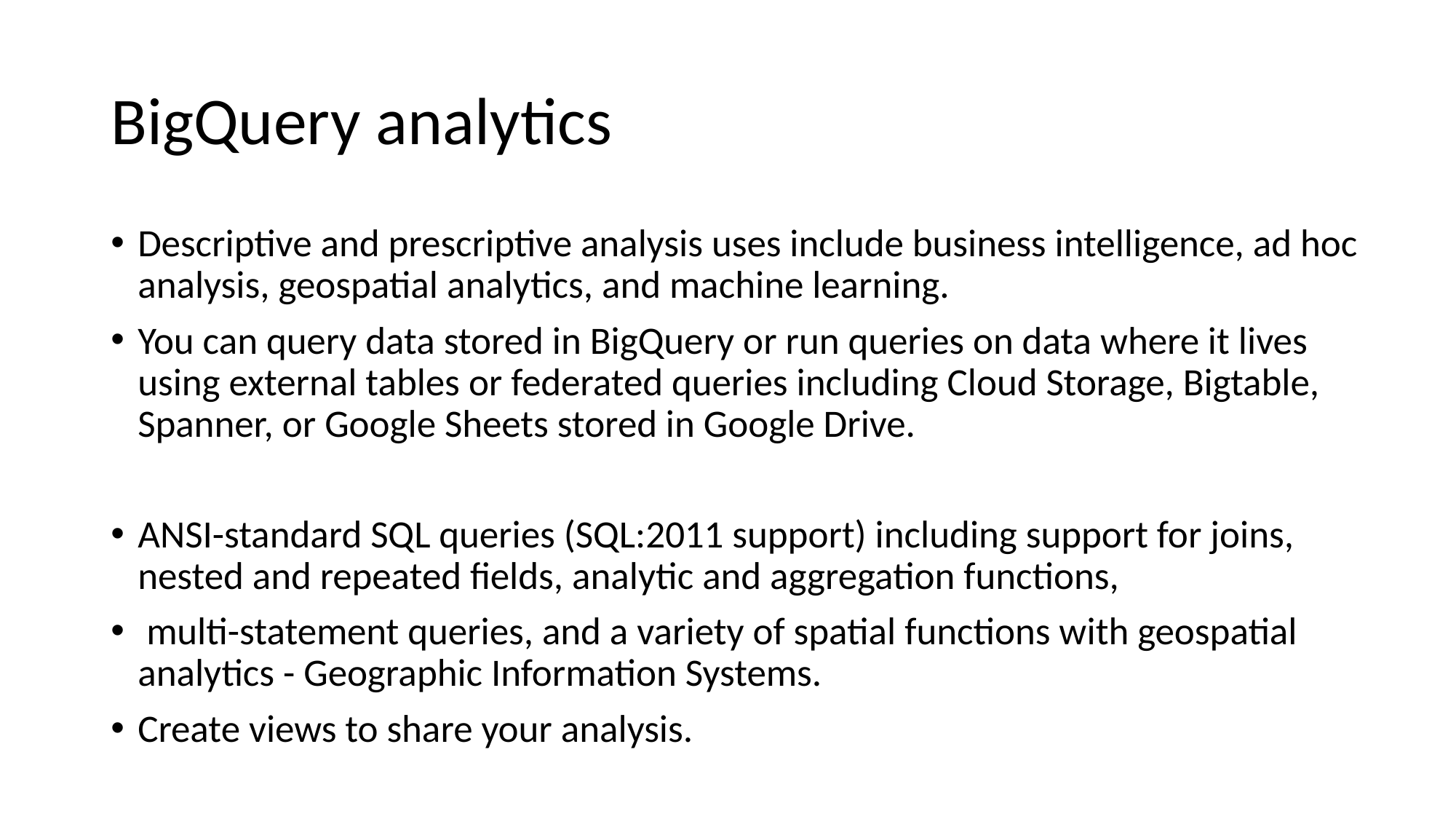

# BigQuery analytics
Descriptive and prescriptive analysis uses include business intelligence, ad hoc analysis, geospatial analytics, and machine learning.
You can query data stored in BigQuery or run queries on data where it lives using external tables or federated queries including Cloud Storage, Bigtable, Spanner, or Google Sheets stored in Google Drive.

ANSI-standard SQL queries (SQL:2011 support) including support for joins, nested and repeated fields, analytic and aggregation functions,
 multi-statement queries, and a variety of spatial functions with geospatial analytics - Geographic Information Systems.
Create views to share your analysis.